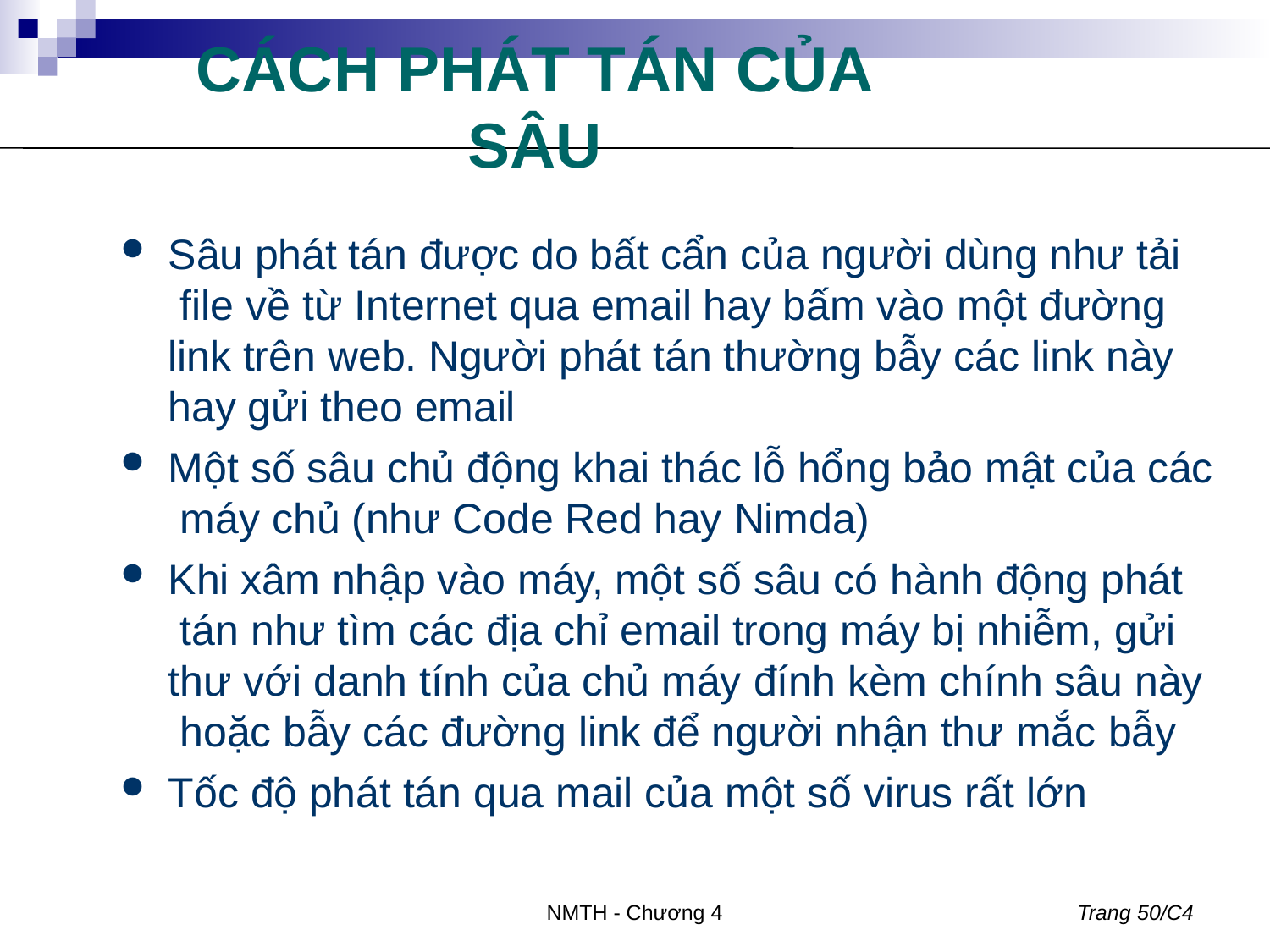

# CÁCH PHÁT TÁN CỦA SÂU
Sâu phát tán được do bất cẩn của người dùng như tải  file về từ Internet qua email hay bấm vào một đường  link trên web. Người phát tán thường bẫy các link này  hay gửi theo email
Một số sâu chủ động khai thác lỗ hổng bảo mật của các  máy chủ (như Code Red hay Nimda)
Khi xâm nhập vào máy, một số sâu có hành động phát  tán như tìm các địa chỉ email trong máy bị nhiễm, gửi
thư với danh tính của chủ máy đính kèm chính sâu này  hoặc bẫy các đường link để người nhận thư mắc bẫy
Tốc độ phát tán qua mail của một số virus rất lớn
NMTH - Chương 4
Trang 50/C4